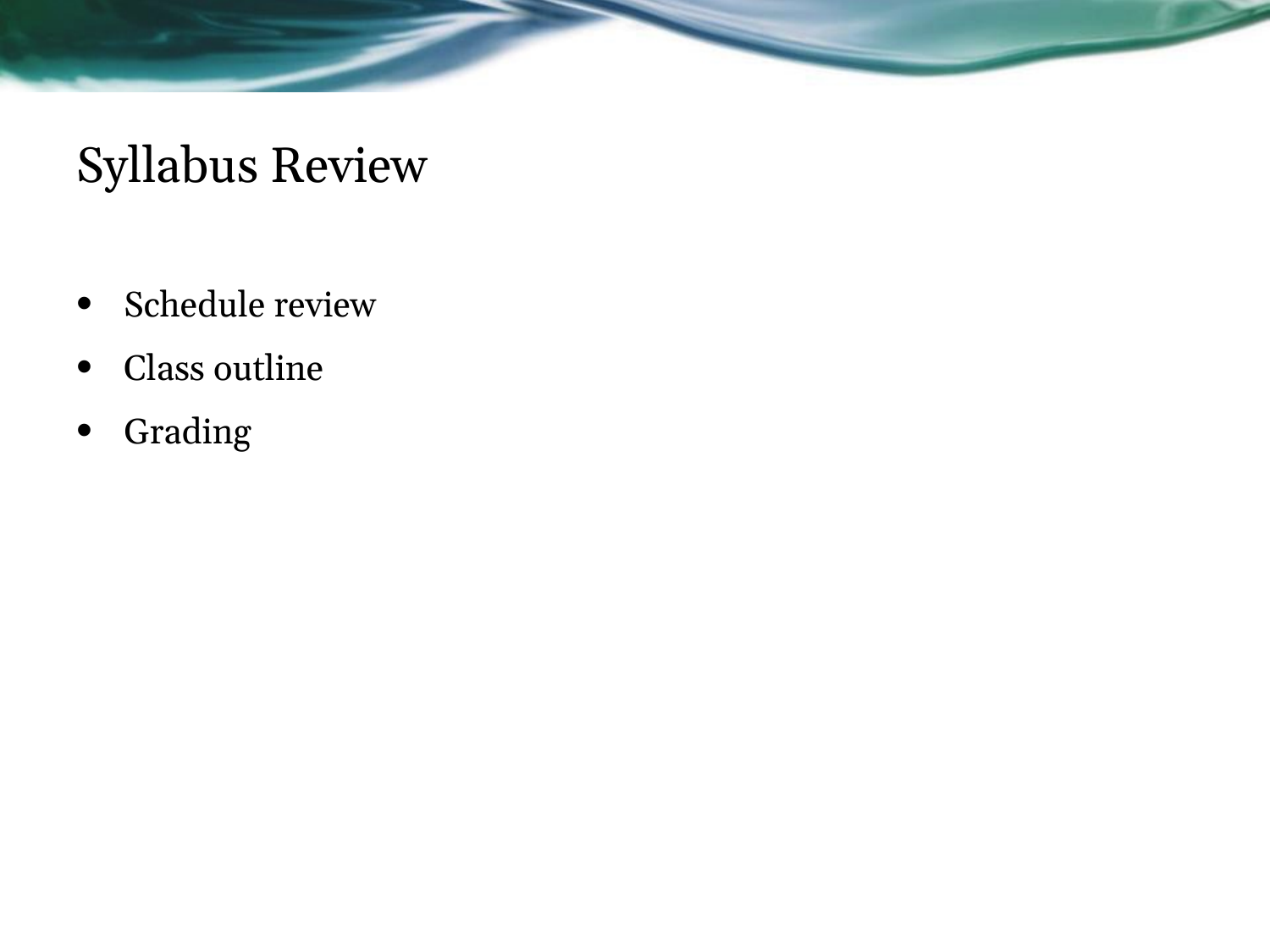

# Syllabus Review
Schedule review
Class outline
Grading